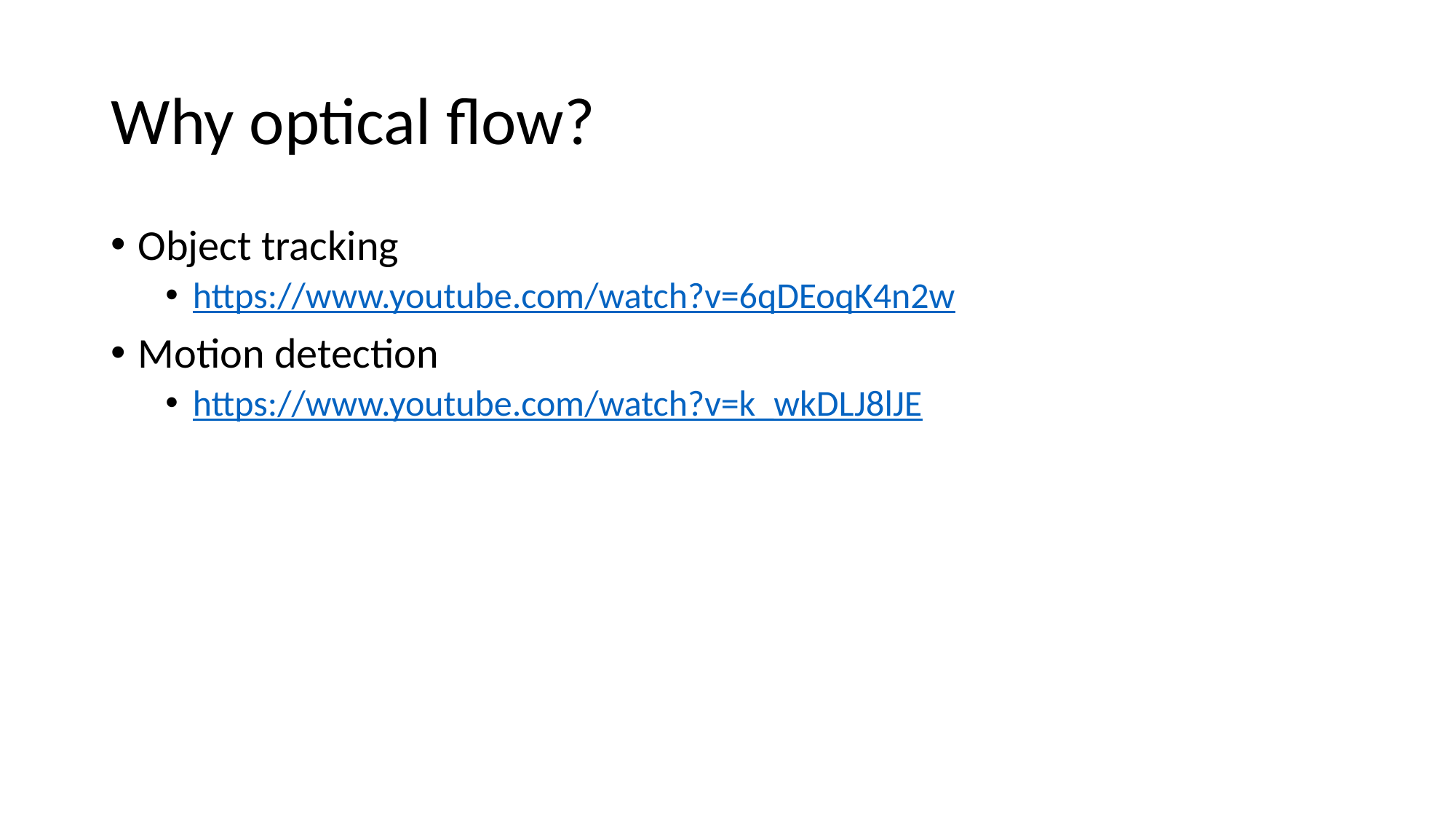

# Why optical flow?
Object tracking
https://www.youtube.com/watch?v=6qDEoqK4n2w
Motion detection
https://www.youtube.com/watch?v=k_wkDLJ8lJE